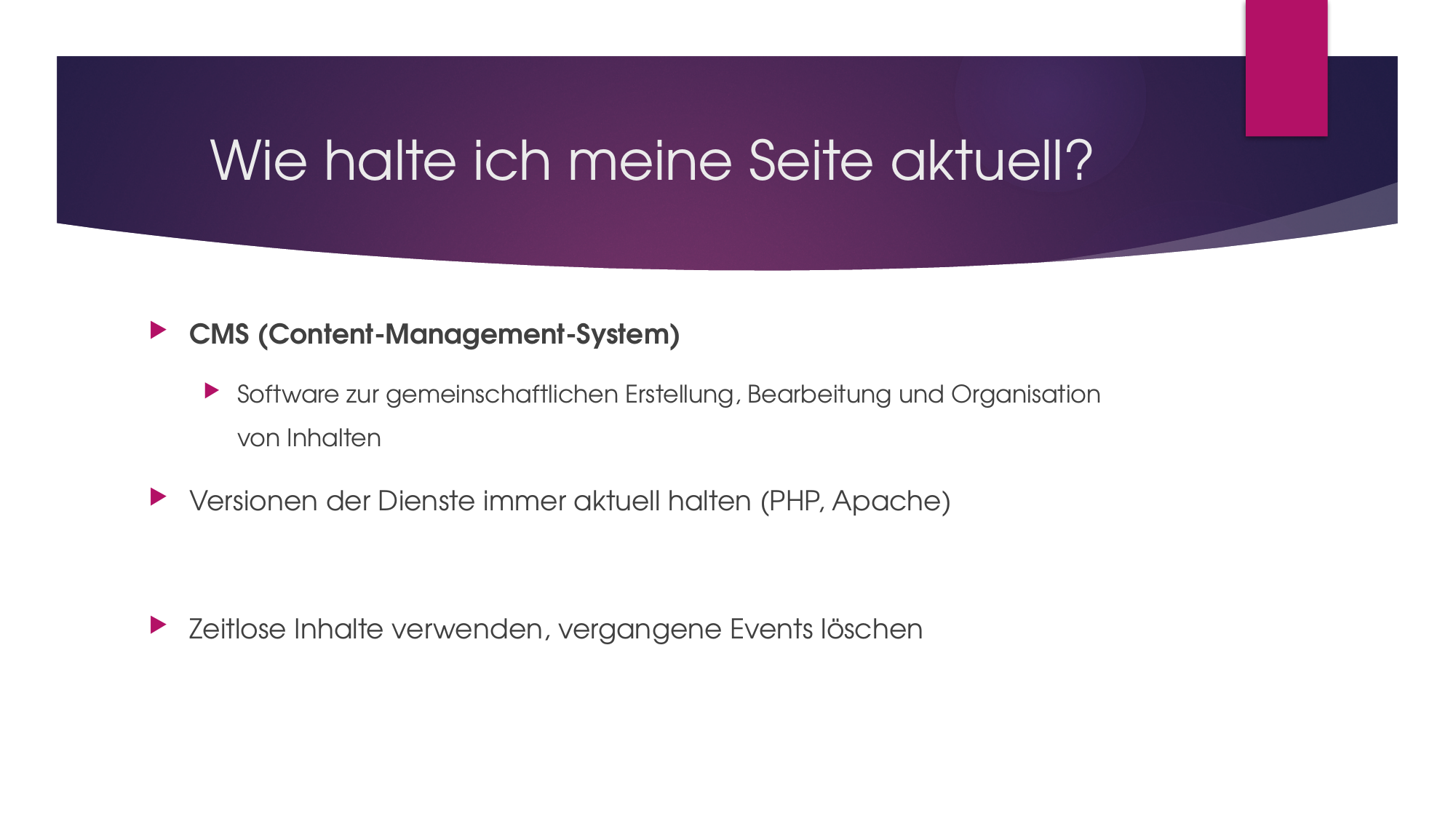

# Wie halte ich meine Seite aktuell?
CMS (Content-Management-System)
Software zur gemeinschaftlichen Erstellung, Bearbeitung und Organisation von Inhalten
Versionen der Dienste immer aktuell halten (PHP, Apache)

Zeitlose Inhalte verwenden, vergangene Events löschen